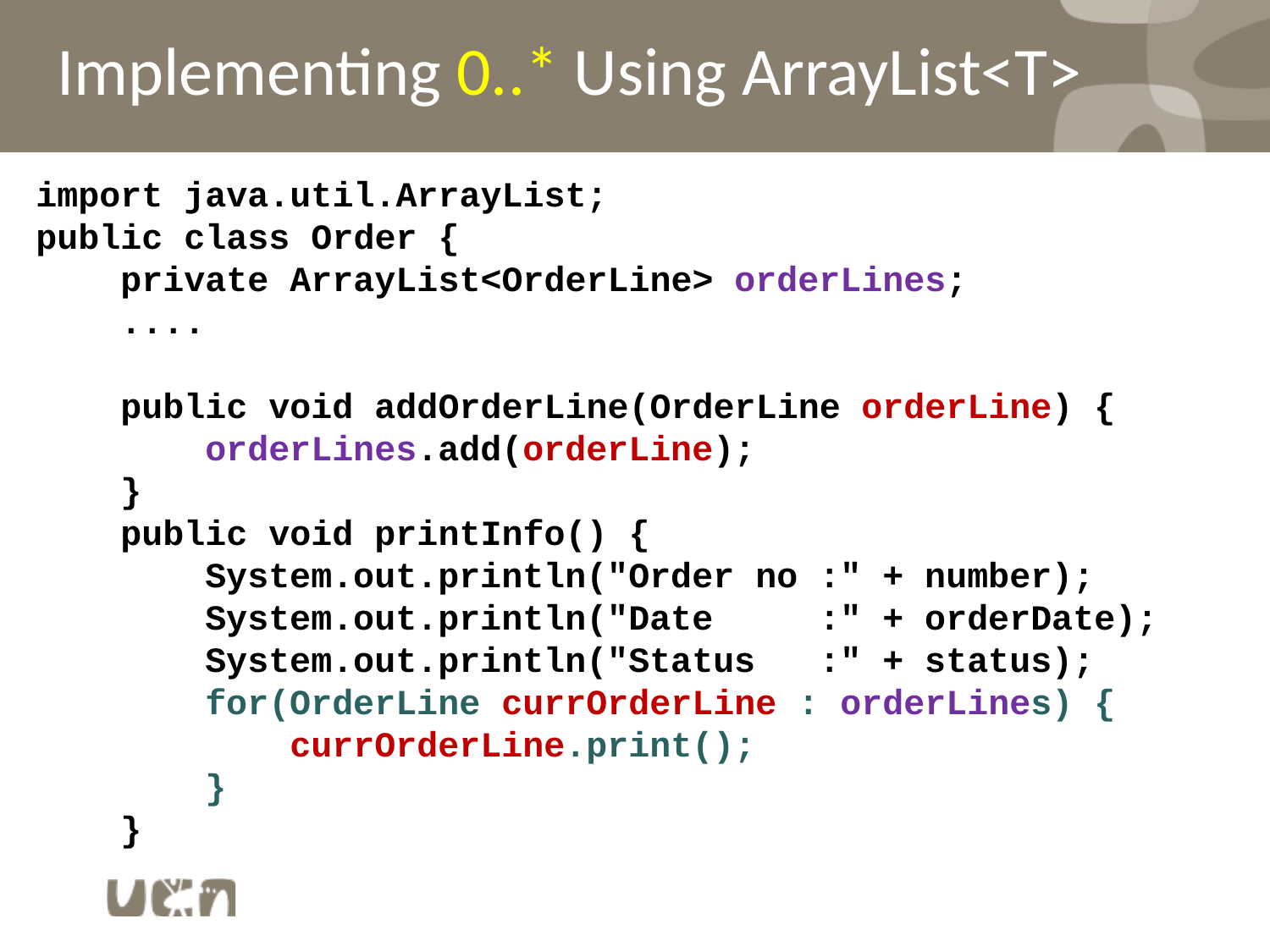

Implementing 0..* Using ArrayList<T>
import java.util.ArrayList;
public class Order {
    private ArrayList<OrderLine> orderLines;
    ....

    public void addOrderLine(OrderLine orderLine) {
        orderLines.add(orderLine);
    }
    public void printInfo() {
        System.out.println("Order no :" + number);
        System.out.println("Date     :" + orderDate);
        System.out.println("Status   :" + status);
        for(OrderLine currOrderLine : orderLines) {
            currOrderLine.print();
        }
    }